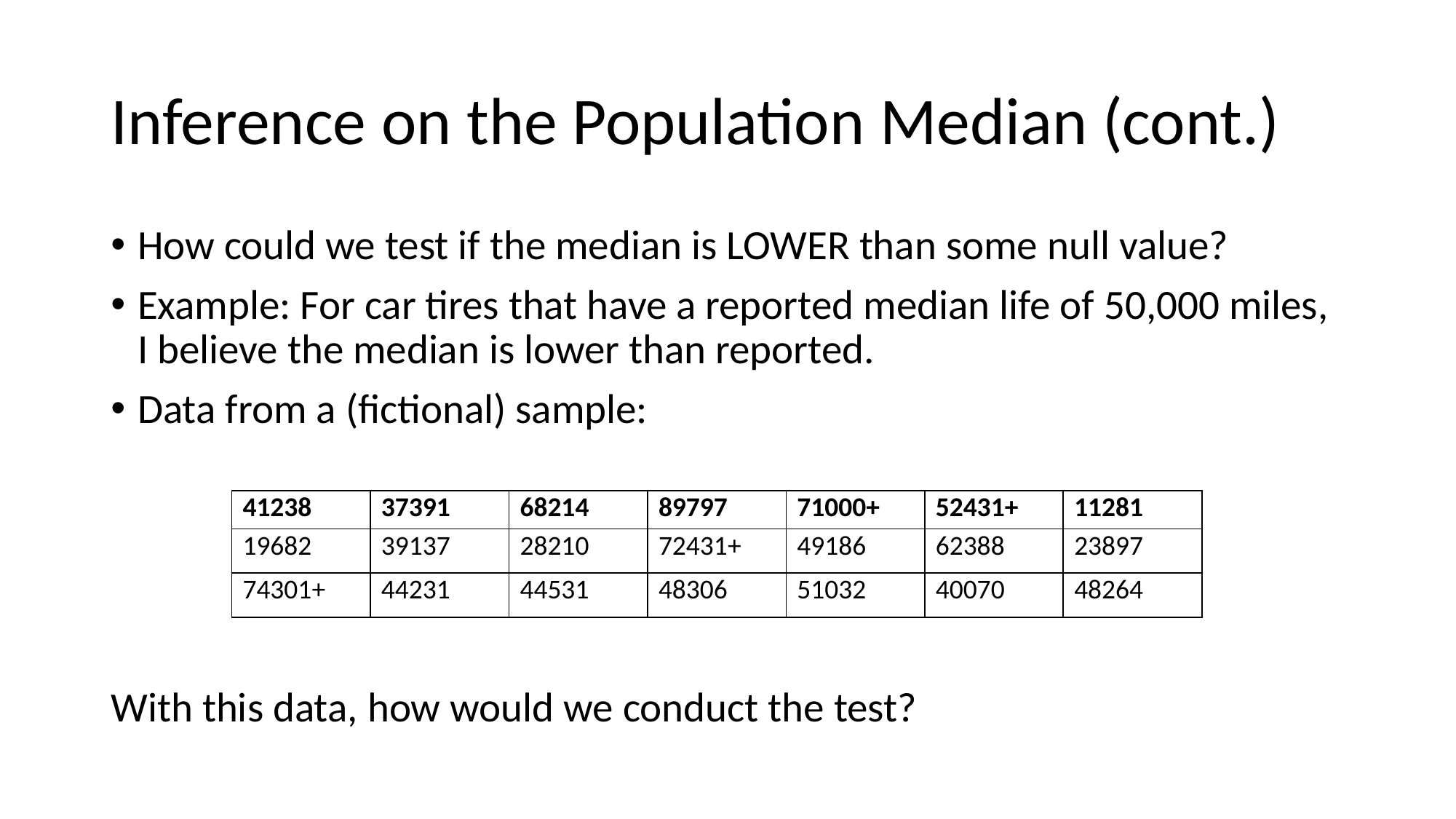

# Inference on the Population Median (cont.)
How could we test if the median is LOWER than some null value?
Example: For car tires that have a reported median life of 50,000 miles, I believe the median is lower than reported.
Data from a (fictional) sample:

With this data, how would we conduct the test?

| 41238 | 37391 | 68214 | 89797 | 71000+ | 52431+ | 11281 |
| --- | --- | --- | --- | --- | --- | --- |
| 19682 | 39137 | 28210 | 72431+ | 49186 | 62388 | 23897 |
| 74301+ | 44231 | 44531 | 48306 | 51032 | 40070 | 48264 |